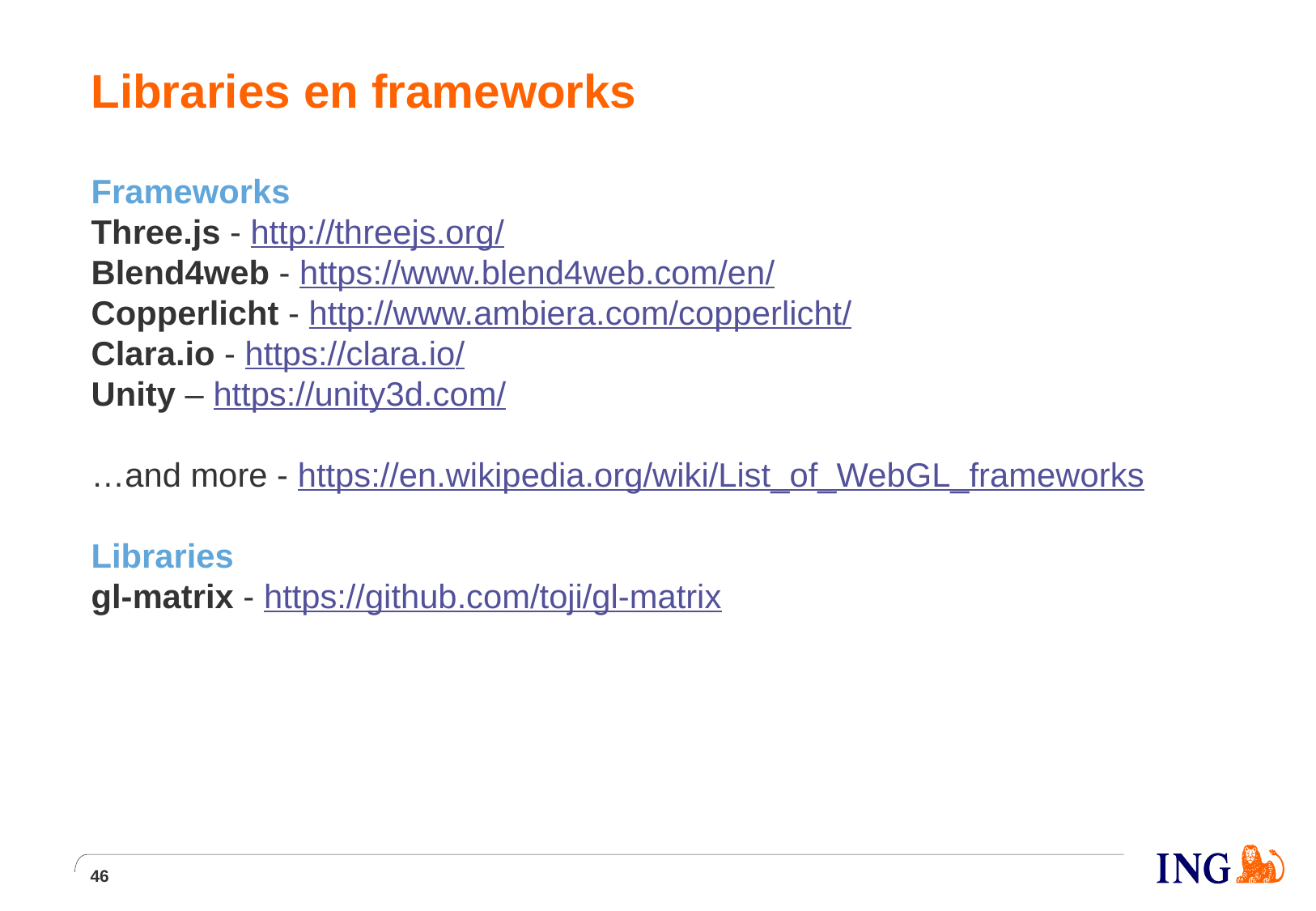

# Libraries en frameworks
Uiteenlopend van simpele libraries naar js frameworks naar full-fledged editor suites
Frameworks
Three.js - http://threejs.org/
Blend4web - https://www.blend4web.com/en/
Copperlicht - http://www.ambiera.com/copperlicht/
Clara.io - https://clara.io/
Unity – https://unity3d.com/

…and more - https://en.wikipedia.org/wiki/List_of_WebGL_frameworks

Libraries
gl-matrix - https://github.com/toji/gl-matrix

46